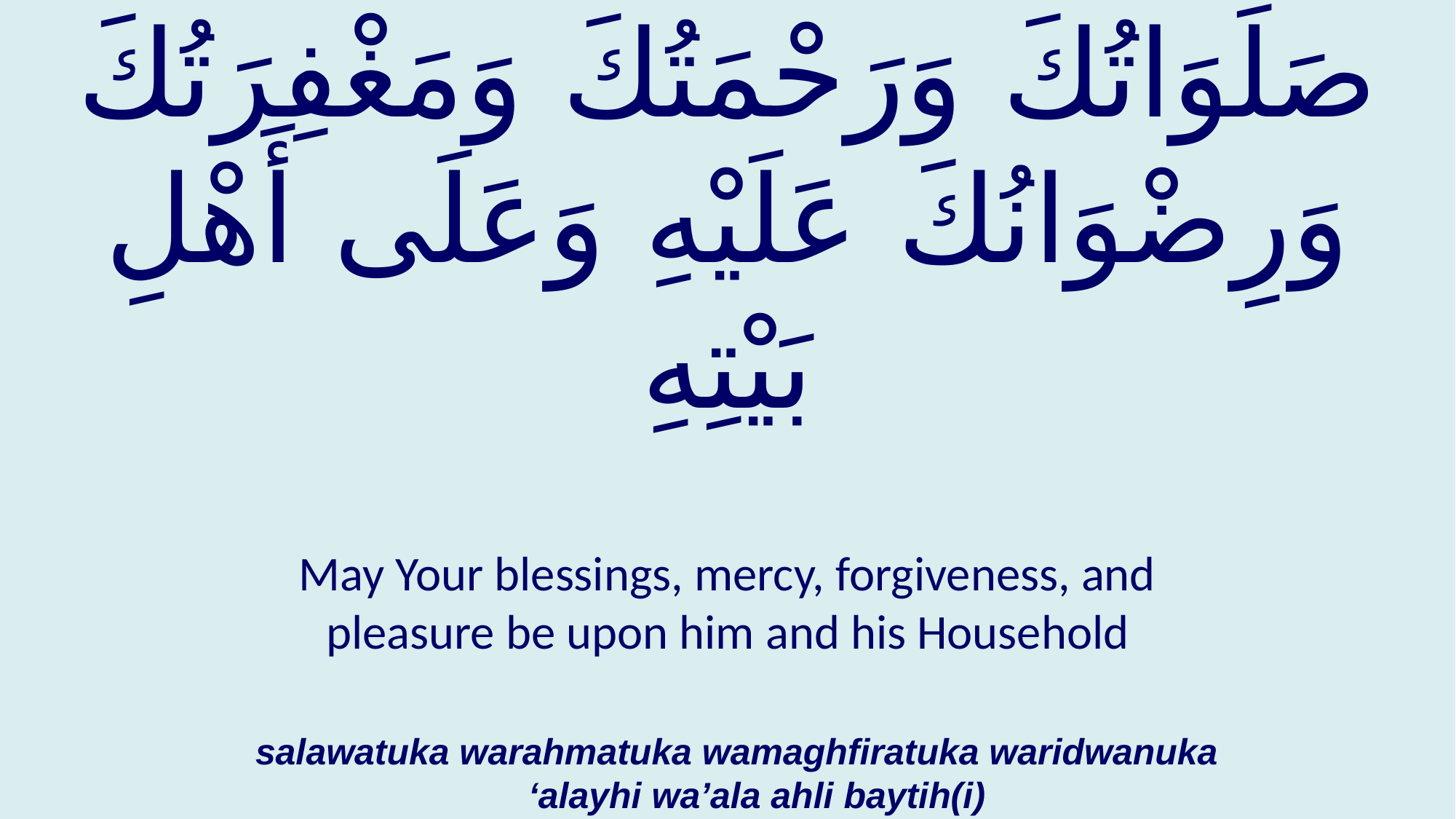

# صَلَوَاتُكَ وَرَحْمَتُكَ وَمَغْفِرَتُكَ وَرِضْوَانُكَ عَلَيْهِ وَعَلَى أَهْلِ بَيْتِهِ
May Your blessings, mercy, forgiveness, and pleasure be upon him and his Household
salawatuka warahmatuka wamaghfiratuka waridwanuka ‘alayhi wa’ala ahli baytih(i)